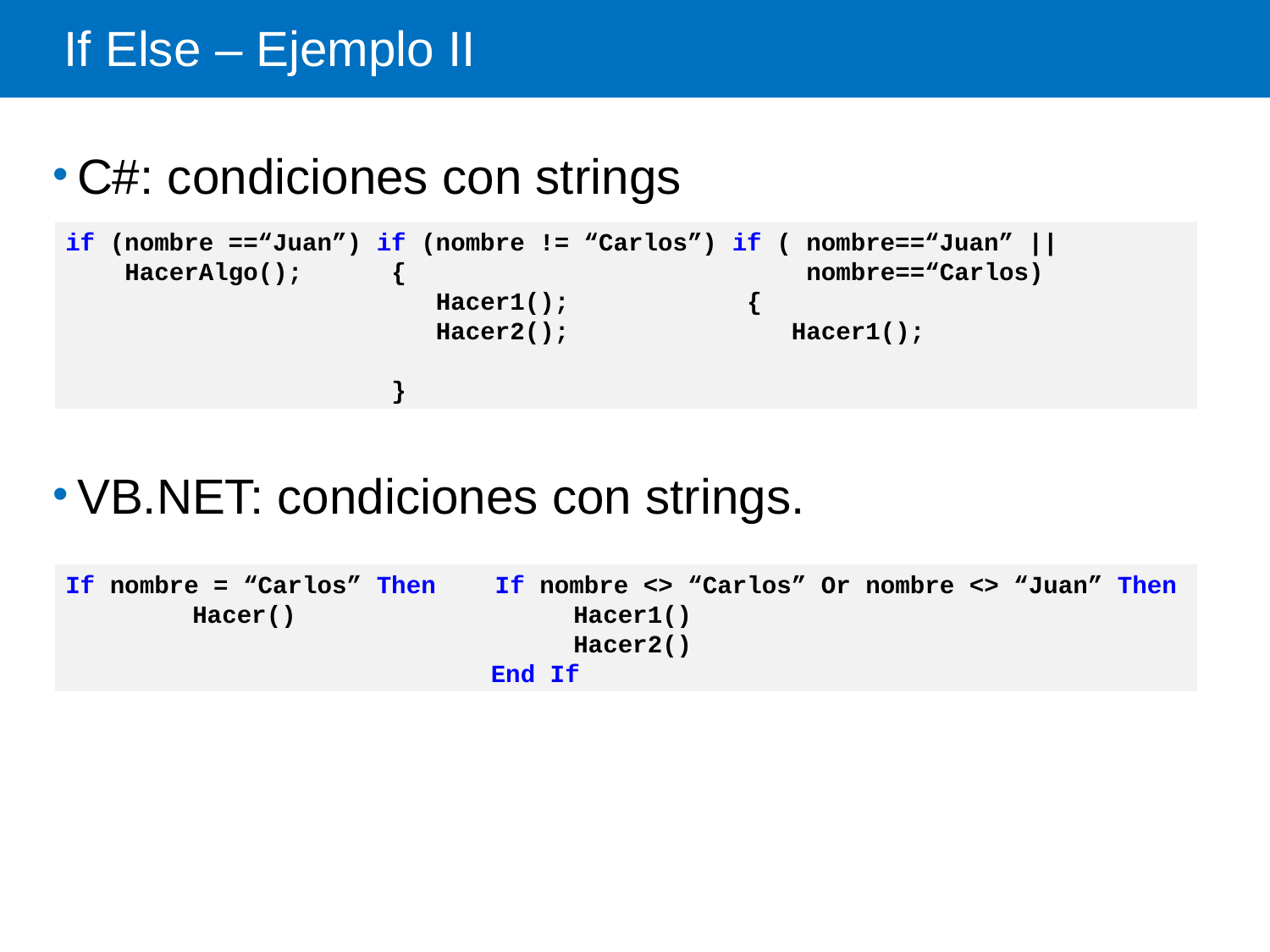

# If Else – Ejemplo II
C#: condiciones con strings
if (nombre ==“Juan”) if (nombre != “Carlos”) if ( nombre==“Juan” ||
    HacerAlgo();      {                           nombre==“Carlos)
                         Hacer1();            {
                         Hacer2();               Hacer1();
                      }
VB.NET: condiciones con strings.
If nombre = “Carlos” Then    If nombre <> “Carlos” Or nombre <> “Juan” Then
	Hacer()       		Hacer1()
				Hacer2()
			   End If